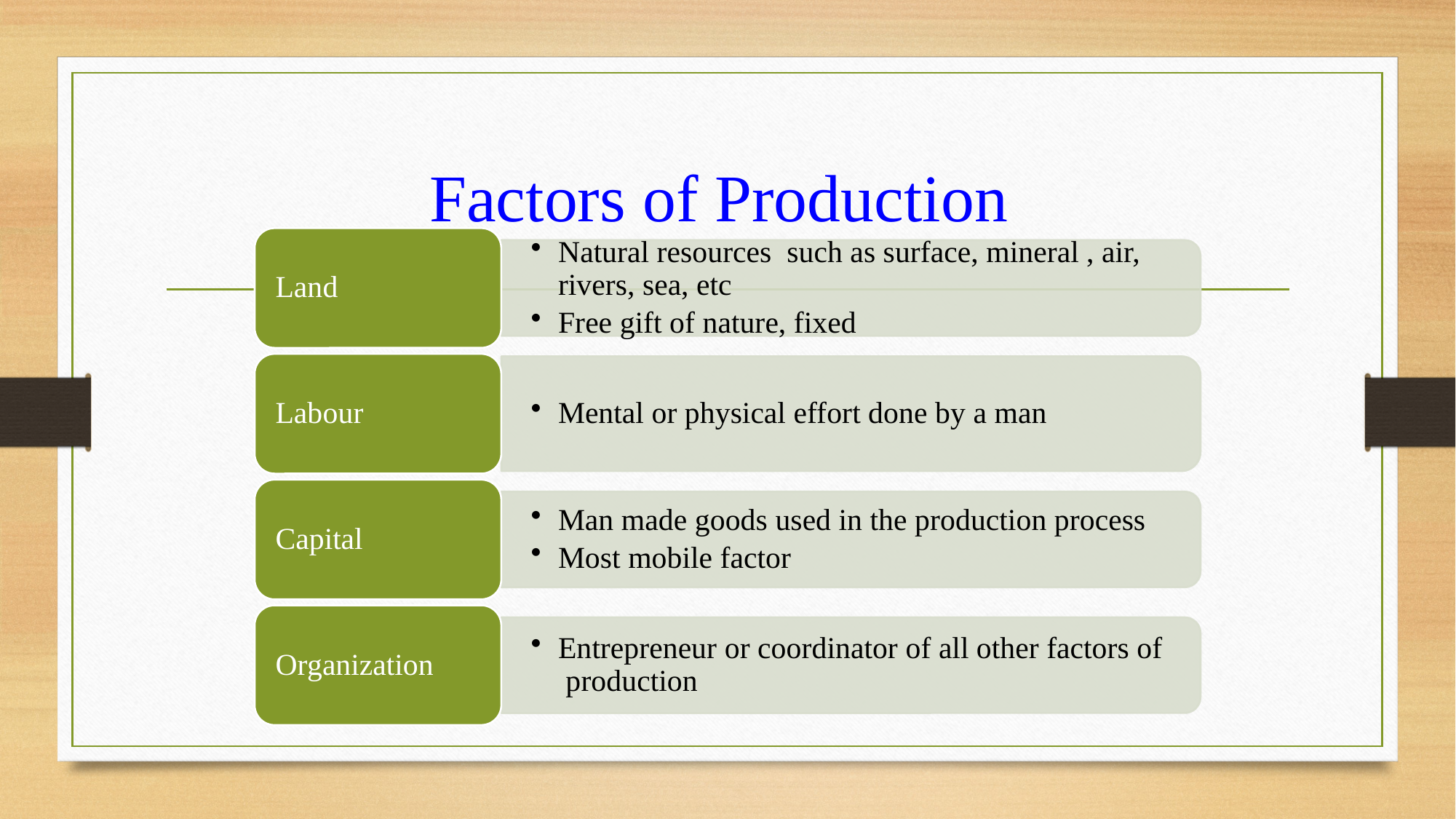

# Factors of Production
Natural resources  such as surface, mineral , air, rivers, sea, etc
Free gift of nature, fixed
Land
Mental or physical effort done by a man
Labour
Man made goods used in the production process
Most mobile factor
Capital
Entrepreneur or coordinator of all other factors of  production
Organization